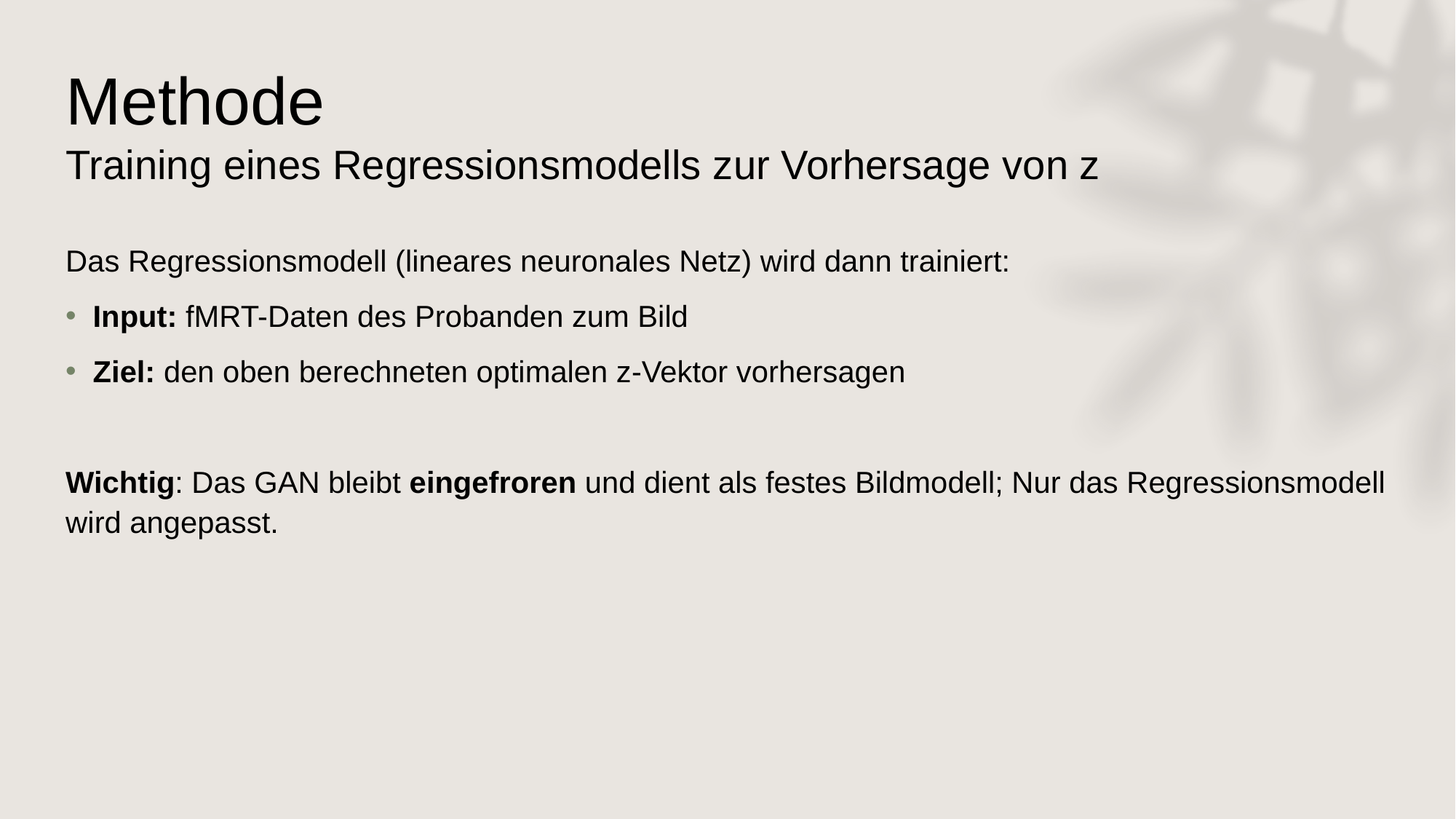

# Methode Training eines Regressionsmodells zur Vorhersage von z
Das Regressionsmodell (lineares neuronales Netz) wird dann trainiert:
Input: fMRT-Daten des Probanden zum Bild
Ziel: den oben berechneten optimalen z-Vektor vorhersagen

Wichtig: Das GAN bleibt eingefroren und dient als festes Bildmodell; Nur das Regressionsmodell wird angepasst.